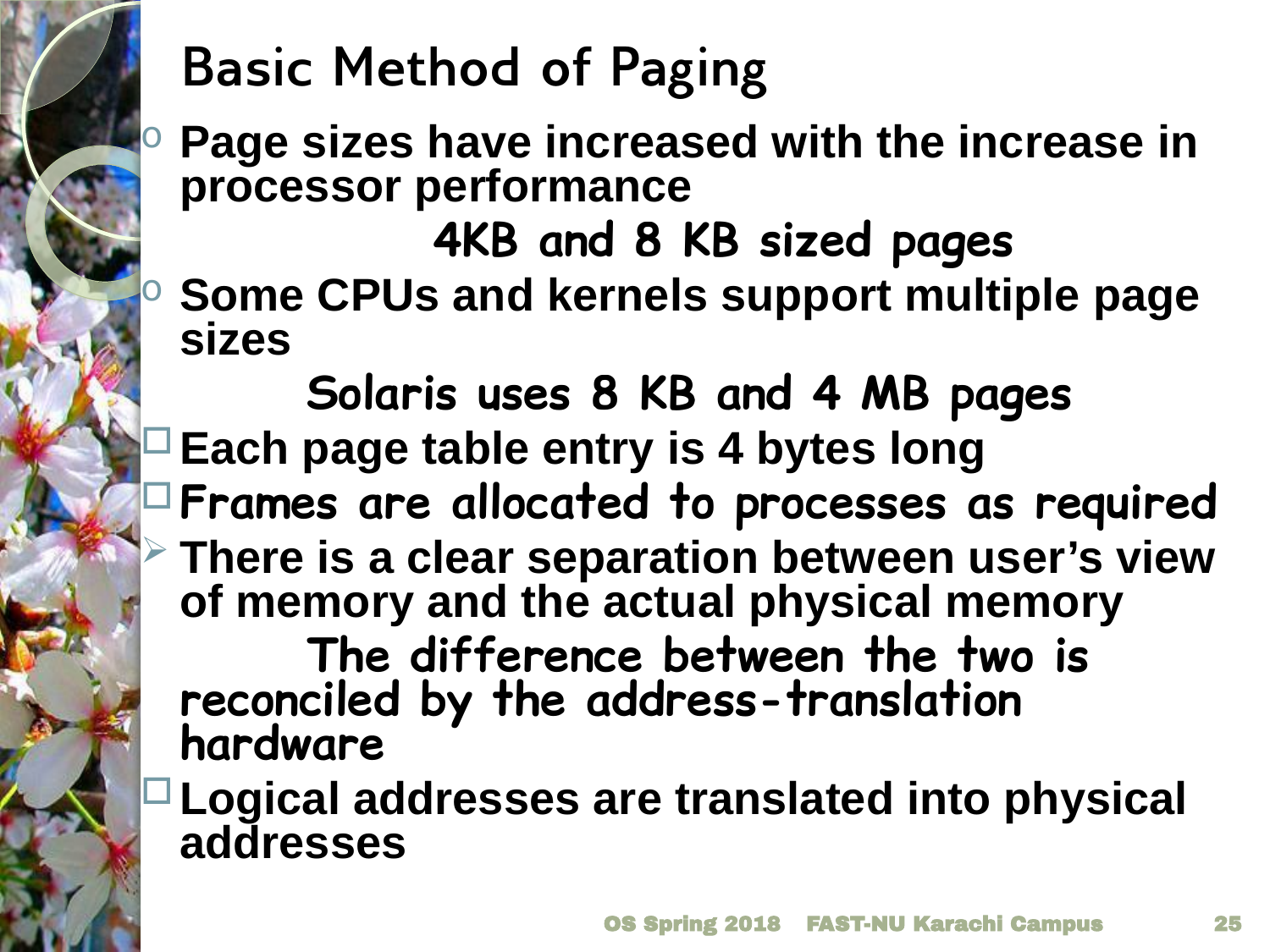

# Basic Method of Paging
Page sizes have increased with the increase in processor performance
			4KB and 8 KB sized pages
Some CPUs and kernels support multiple page sizes
		Solaris uses 8 KB and 4 MB pages
Each page table entry is 4 bytes long
Frames are allocated to processes as required
There is a clear separation between user’s view of memory and the actual physical memory
		The difference between the two is 	reconciled by the address-translation 	hardware
Logical addresses are translated into physical addresses
OS Spring 2018
FAST-NU Karachi Campus
25